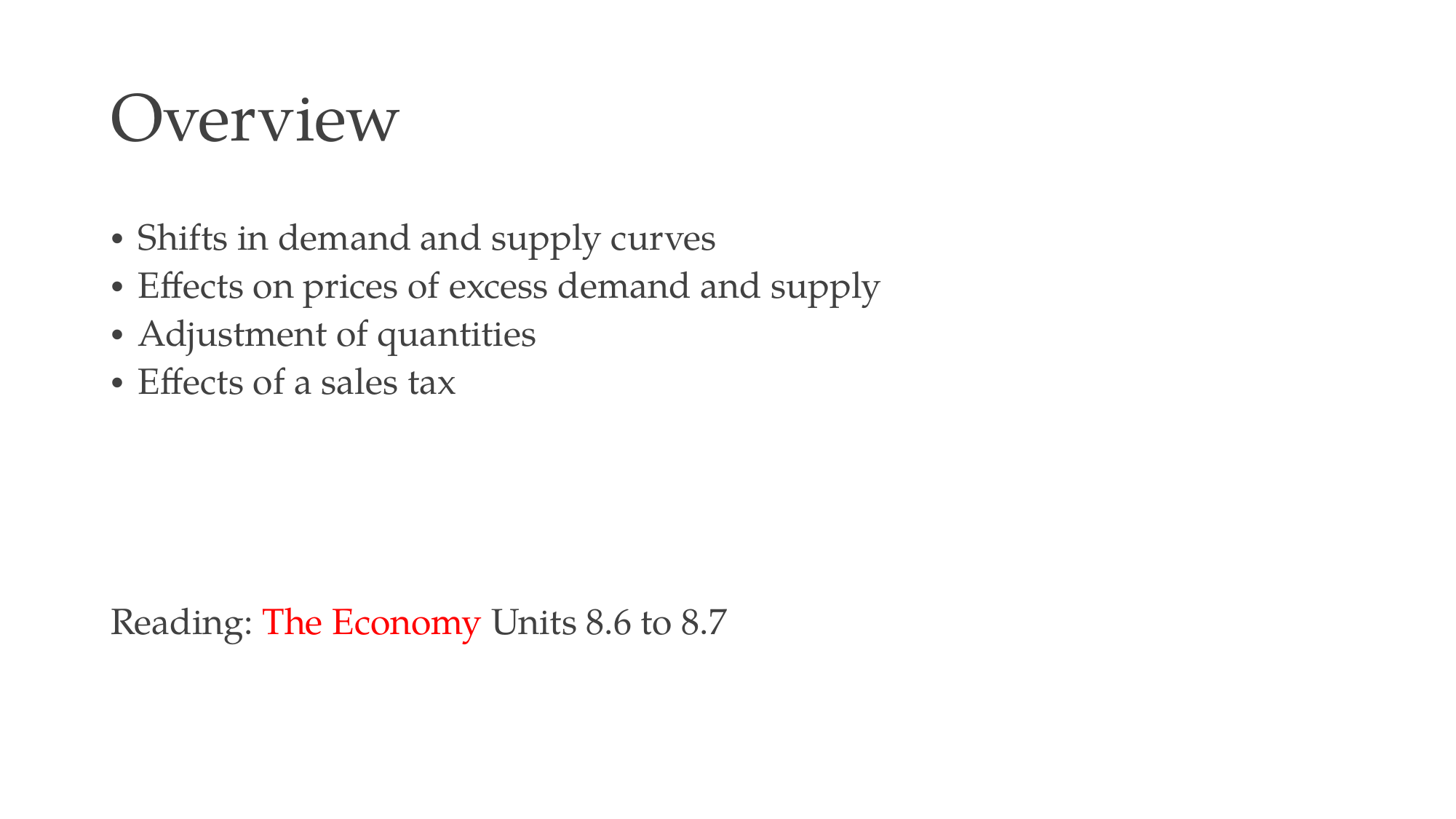

# Overview
Shifts in demand and supply curves
Effects on prices of excess demand and supply
Adjustment of quantities
Effects of a sales tax

Reading: The Economy Units 8.6 to 8.7